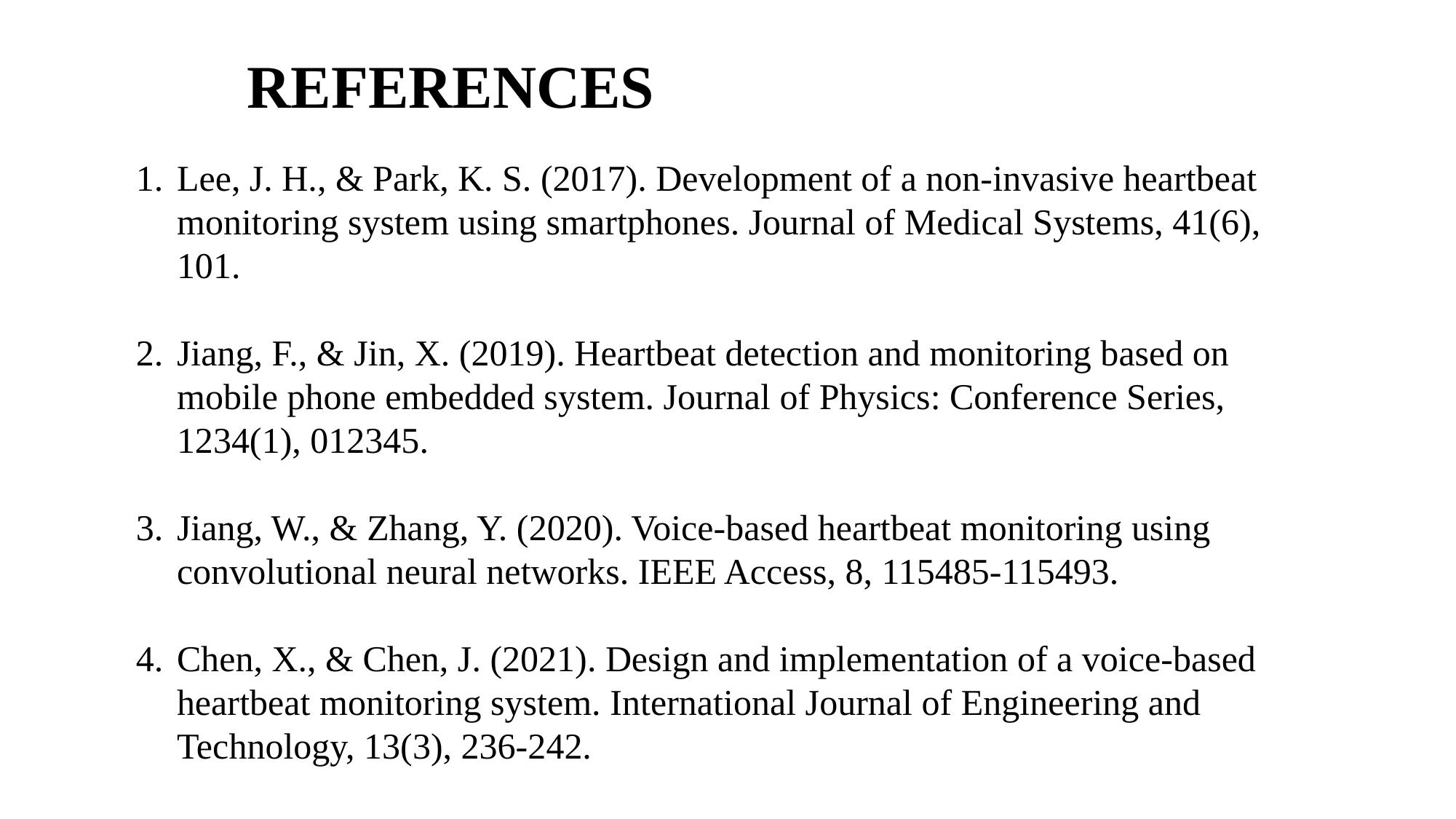

# REFERENCES

Lee, J. H., & Park, K. S. (2017). Development of a non-invasive heartbeat monitoring system using smartphones. Journal of Medical Systems, 41(6), 101.

Jiang, F., & Jin, X. (2019). Heartbeat detection and monitoring based on mobile phone embedded system. Journal of Physics: Conference Series, 1234(1), 012345.

Jiang, W., & Zhang, Y. (2020). Voice-based heartbeat monitoring using convolutional neural networks. IEEE Access, 8, 115485-115493.

Chen, X., & Chen, J. (2021). Design and implementation of a voice-based heartbeat monitoring system. International Journal of Engineering and Technology, 13(3), 236-242.